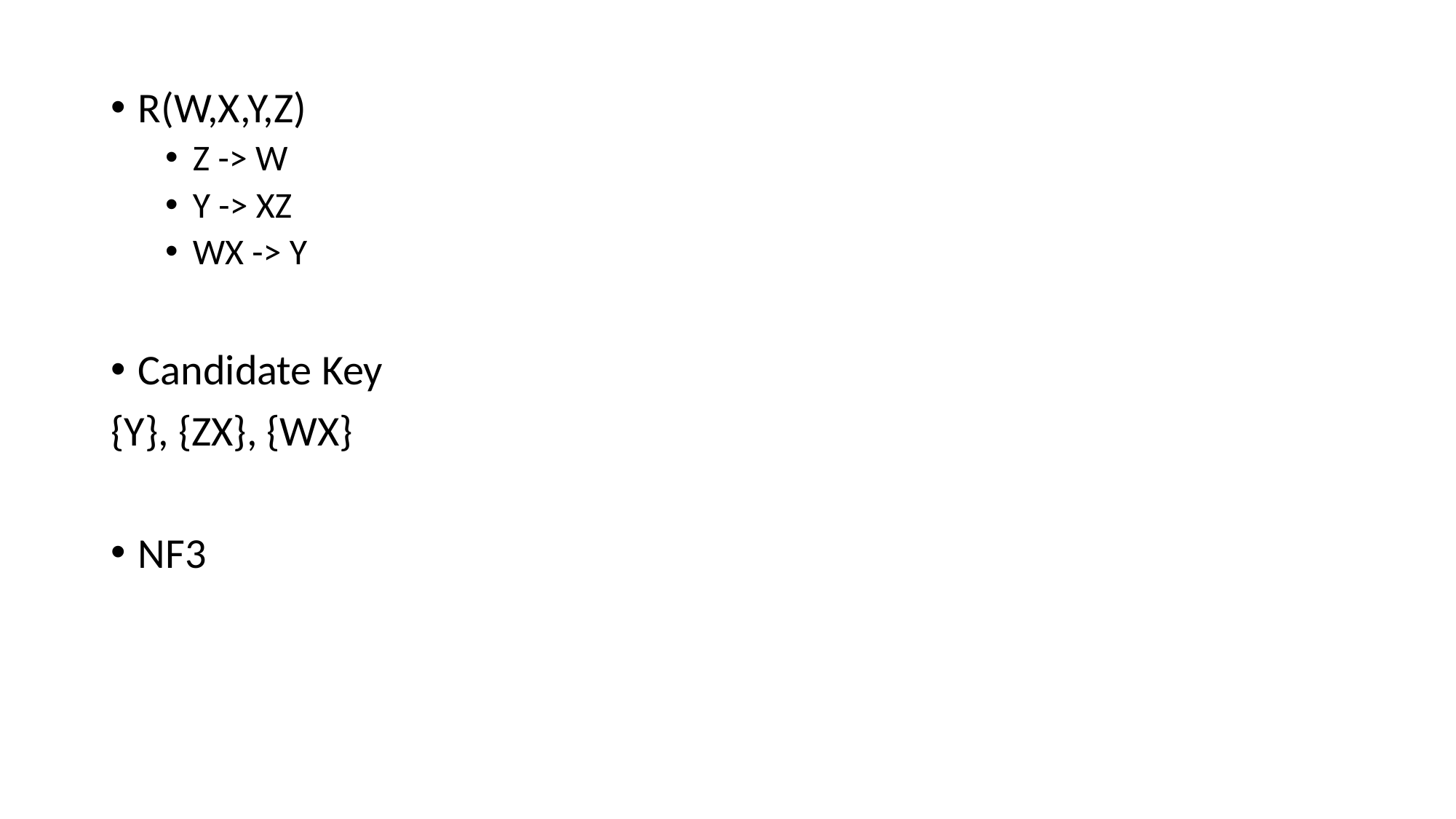

R(W,X,Y,Z)
Z -> W
Y -> XZ
WX -> Y

Candidate Key
{Y}, {ZX}, {WX}

NF3